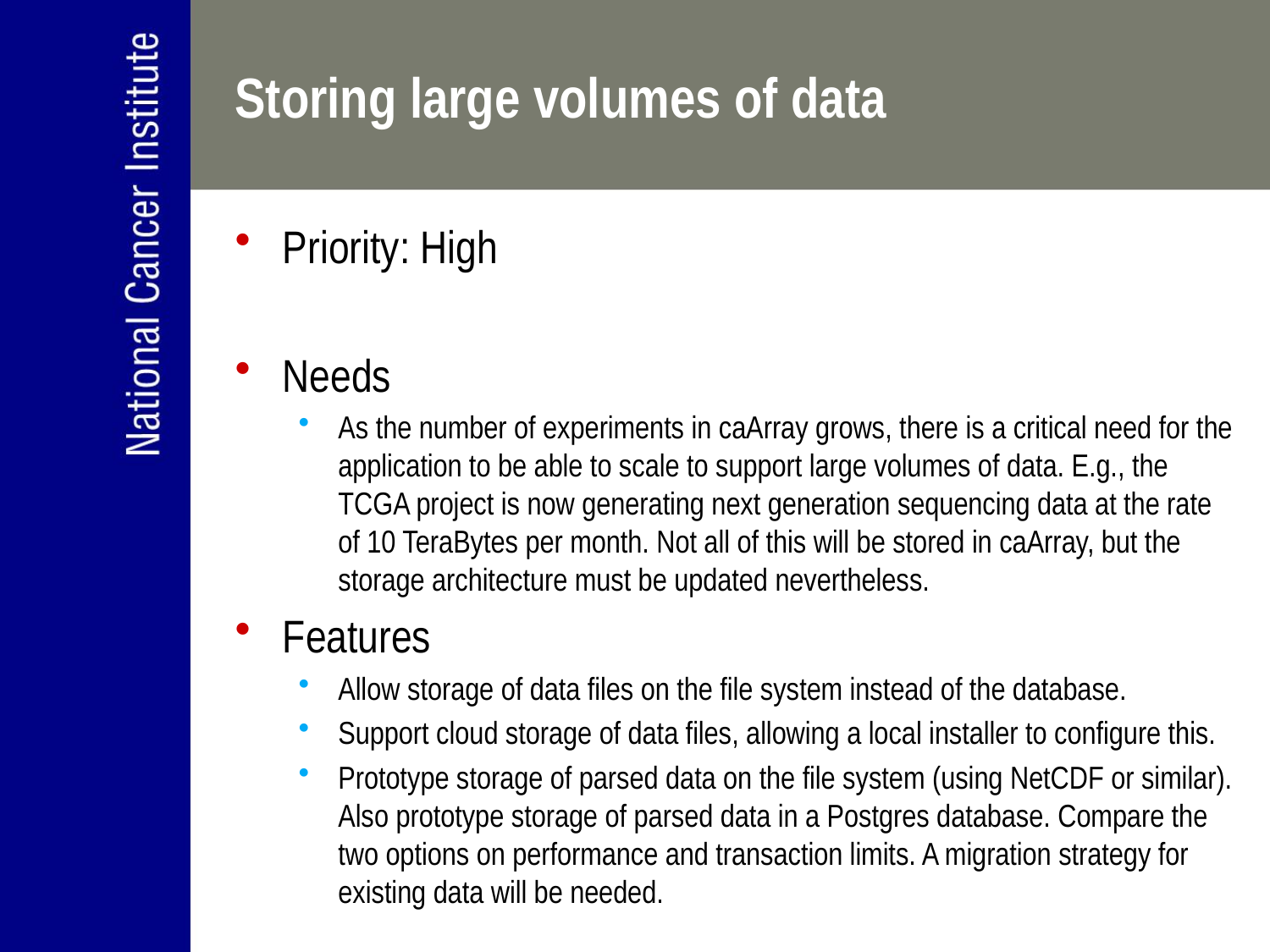

# Storing large volumes of data
Priority: High

Needs
As the number of experiments in caArray grows, there is a critical need for the application to be able to scale to support large volumes of data. E.g., the TCGA project is now generating next generation sequencing data at the rate of 10 TeraBytes per month. Not all of this will be stored in caArray, but the storage architecture must be updated nevertheless.
Features
Allow storage of data files on the file system instead of the database.
Support cloud storage of data files, allowing a local installer to configure this.
Prototype storage of parsed data on the file system (using NetCDF or similar). Also prototype storage of parsed data in a Postgres database. Compare the two options on performance and transaction limits. A migration strategy for existing data will be needed.